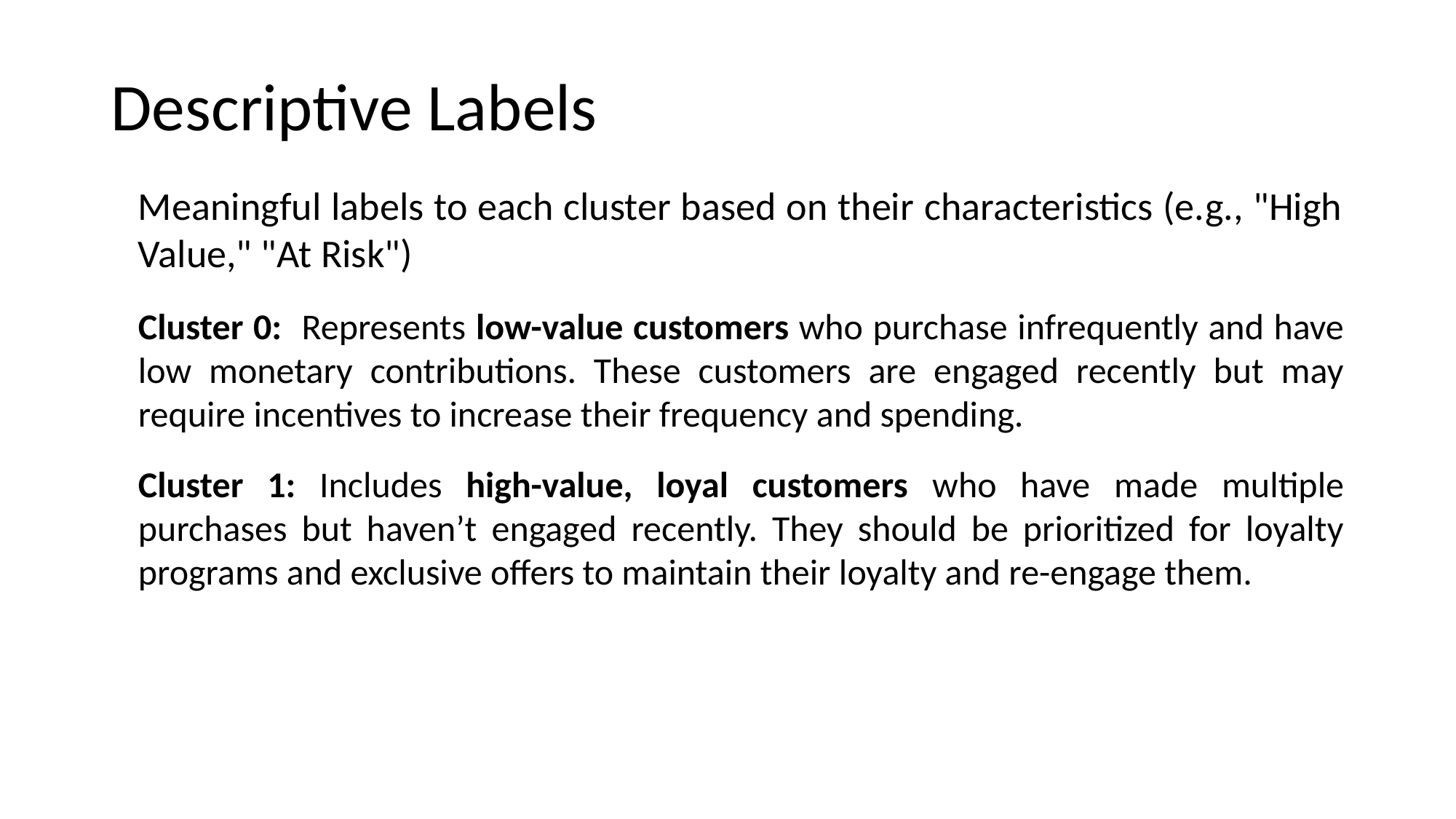

# Descriptive Labels
Meaningful labels to each cluster based on their characteristics (e.g., "High Value," "At Risk")
Cluster 0:  Represents low-value customers who purchase infrequently and have low monetary contributions. These customers are engaged recently but may require incentives to increase their frequency and spending.
Cluster 1: Includes high-value, loyal customers who have made multiple purchases but haven’t engaged recently. They should be prioritized for loyalty programs and exclusive offers to maintain their loyalty and re-engage them.